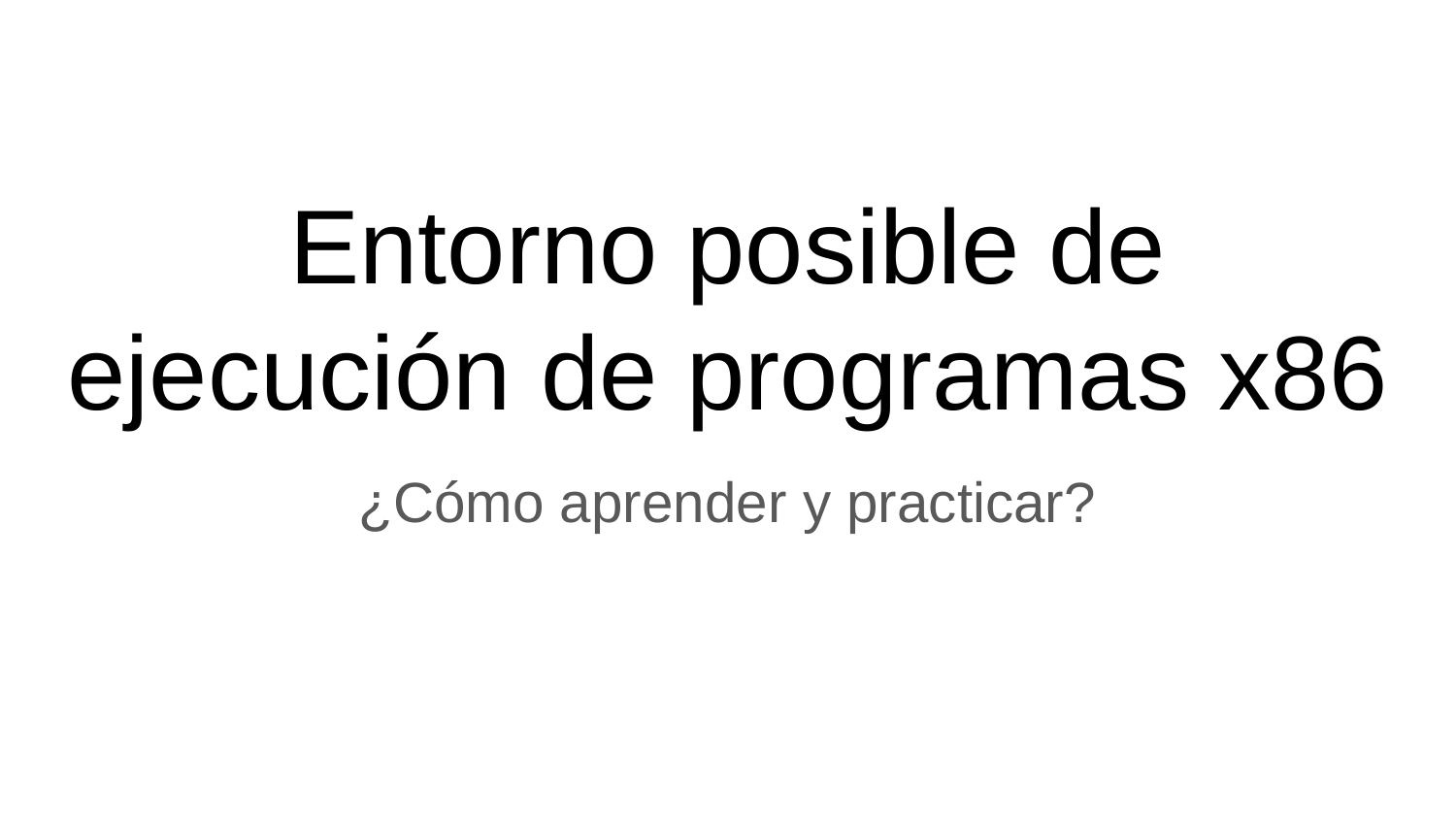

# Entorno posible de ejecución de programas x86
¿Cómo aprender y practicar?